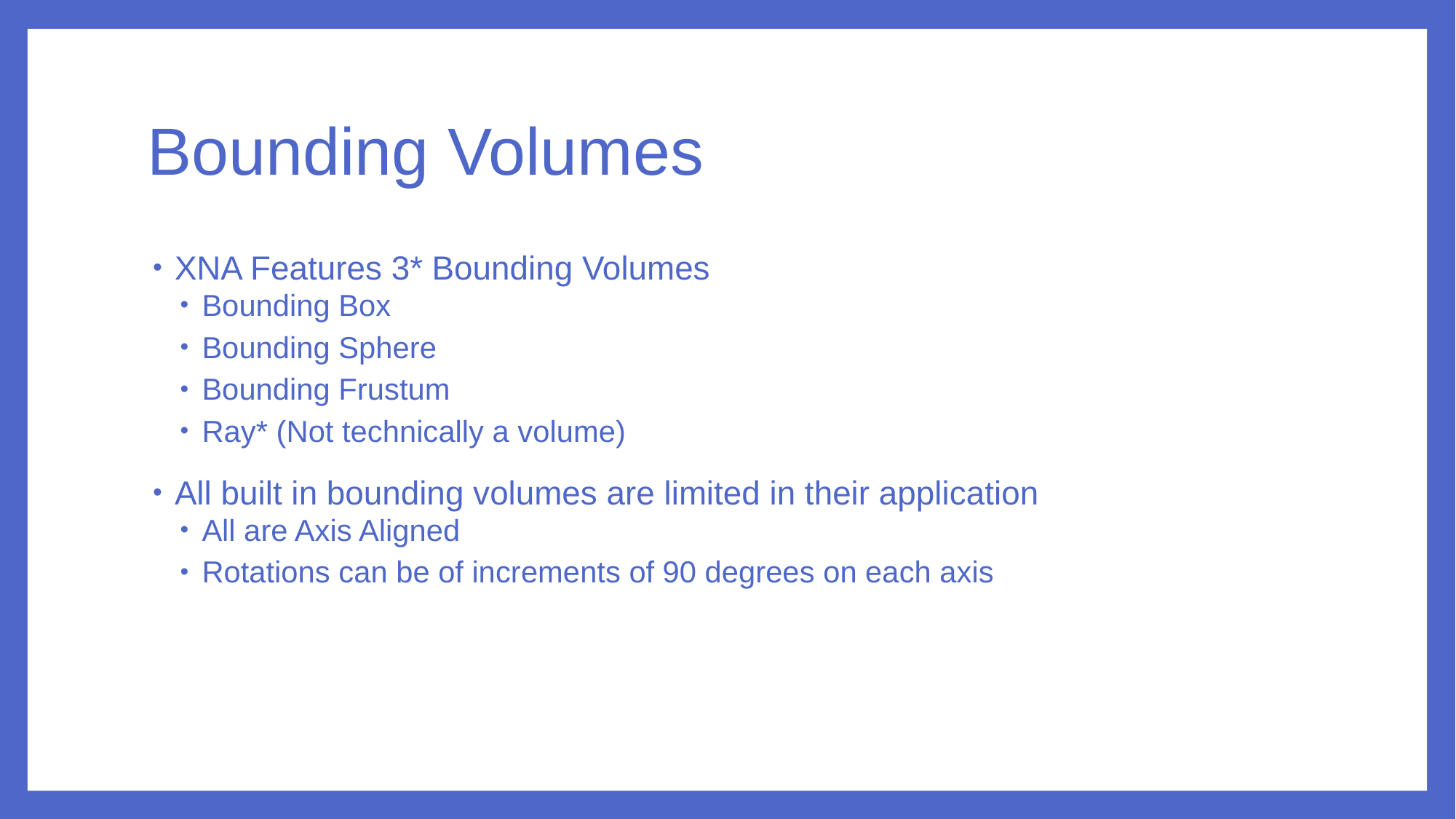

# Bounding Volumes
XNA Features 3* Bounding Volumes
Bounding Box
Bounding Sphere
Bounding Frustum
Ray* (Not technically a volume)
All built in bounding volumes are limited in their application
All are Axis Aligned
Rotations can be of increments of 90 degrees on each axis